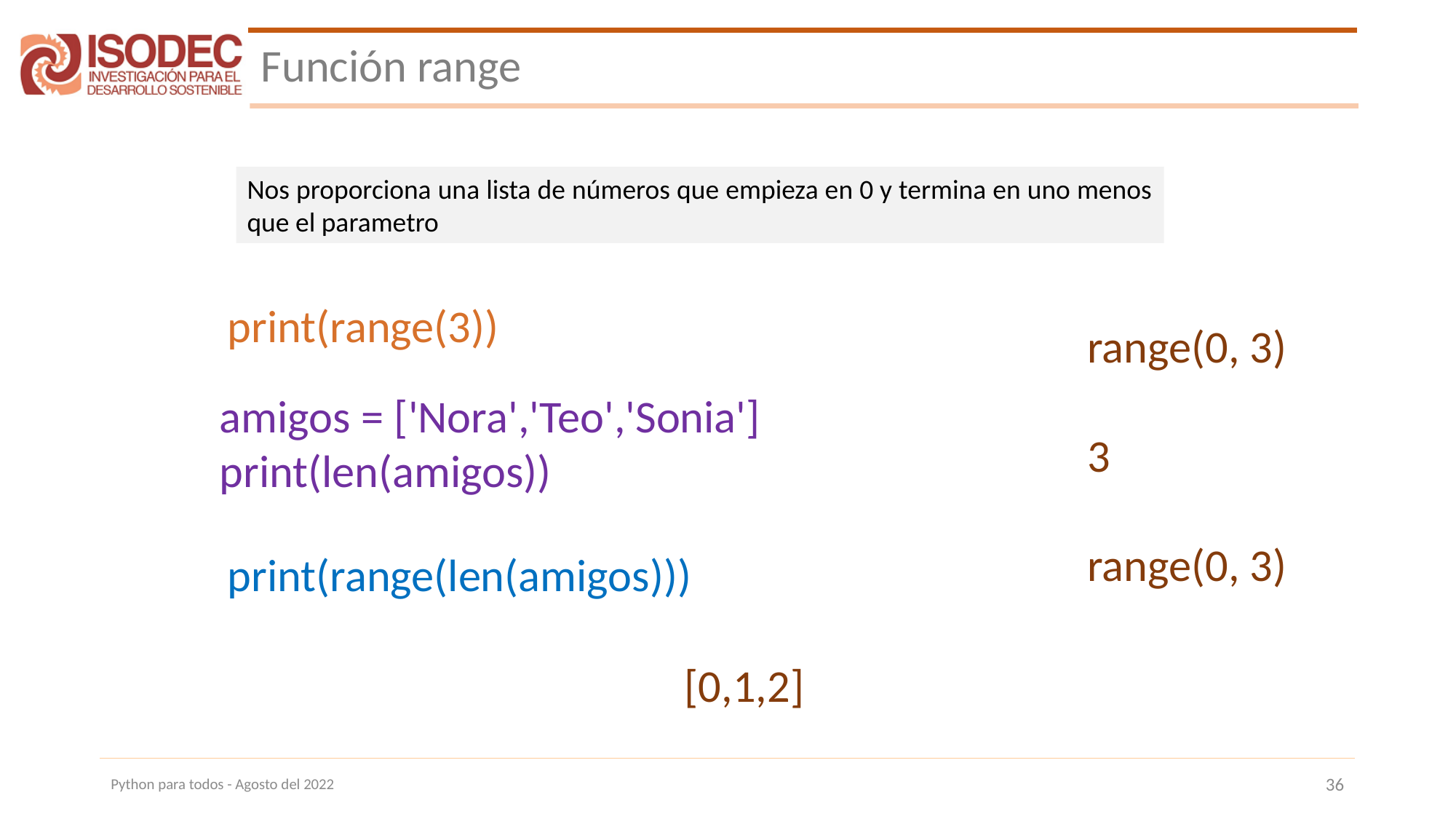

# Función range
Nos proporciona una lista de números que empieza en 0 y termina en uno menos que el parametro
print(range(3))
range(0, 3)

3

range(0, 3)
amigos = ['Nora','Teo','Sonia']
print(len(amigos))
print(range(len(amigos)))
[0,1,2]
Python para todos - Agosto del 2022
36